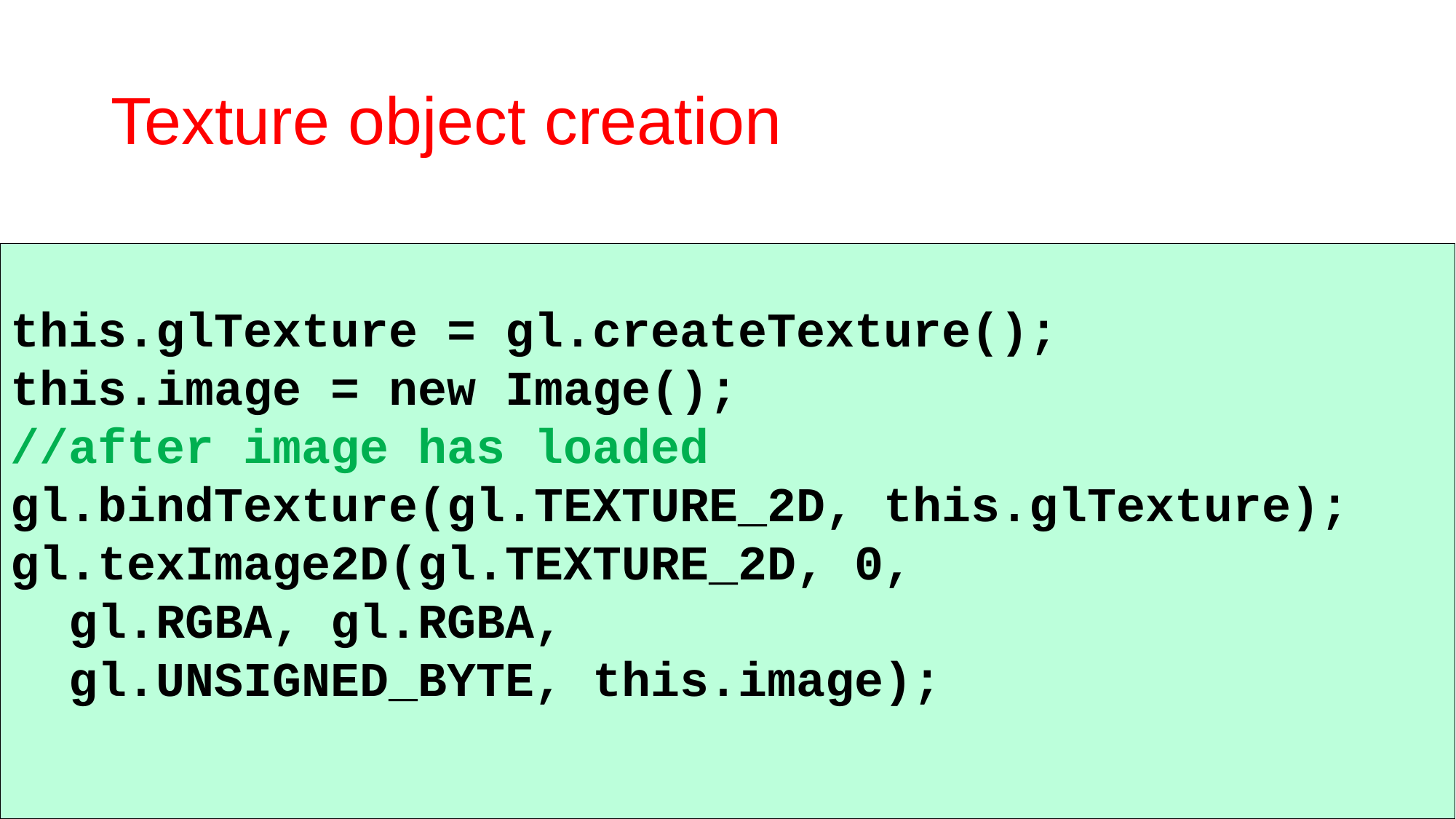

# Texture object creation
this.glTexture = gl.createTexture();
this.image = new Image();
//after image has loaded
gl.bindTexture(gl.TEXTURE_2D, this.glTexture);
gl.texImage2D(gl.TEXTURE_2D, 0,
  gl.RGBA, gl.RGBA,
  gl.UNSIGNED_BYTE, this.image);